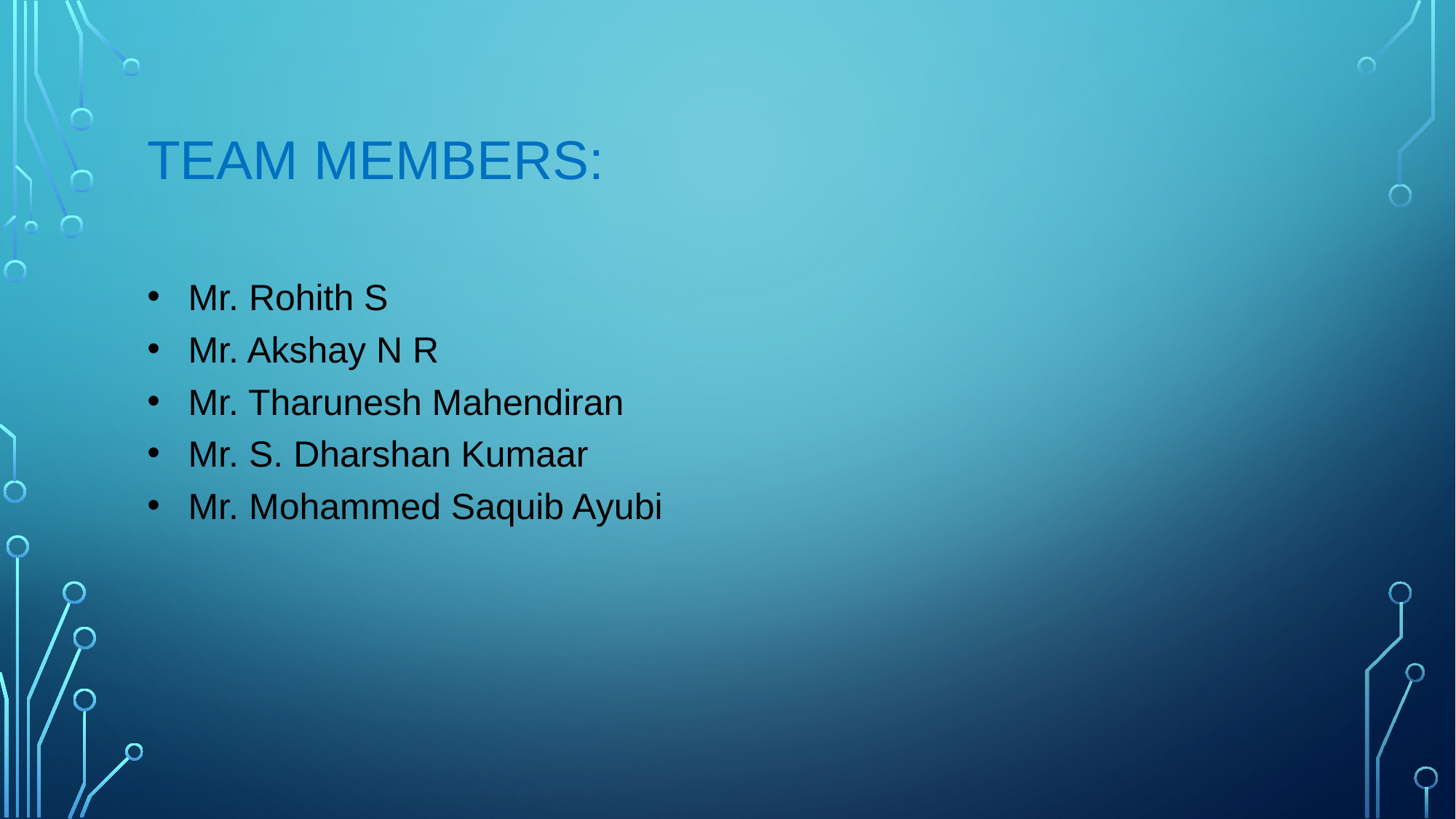

# Team Members:
Mr. Rohith S
Mr. Akshay N R
Mr. Tharunesh Mahendiran
Mr. S. Dharshan Kumaar
Mr. Mohammed Saquib Ayubi